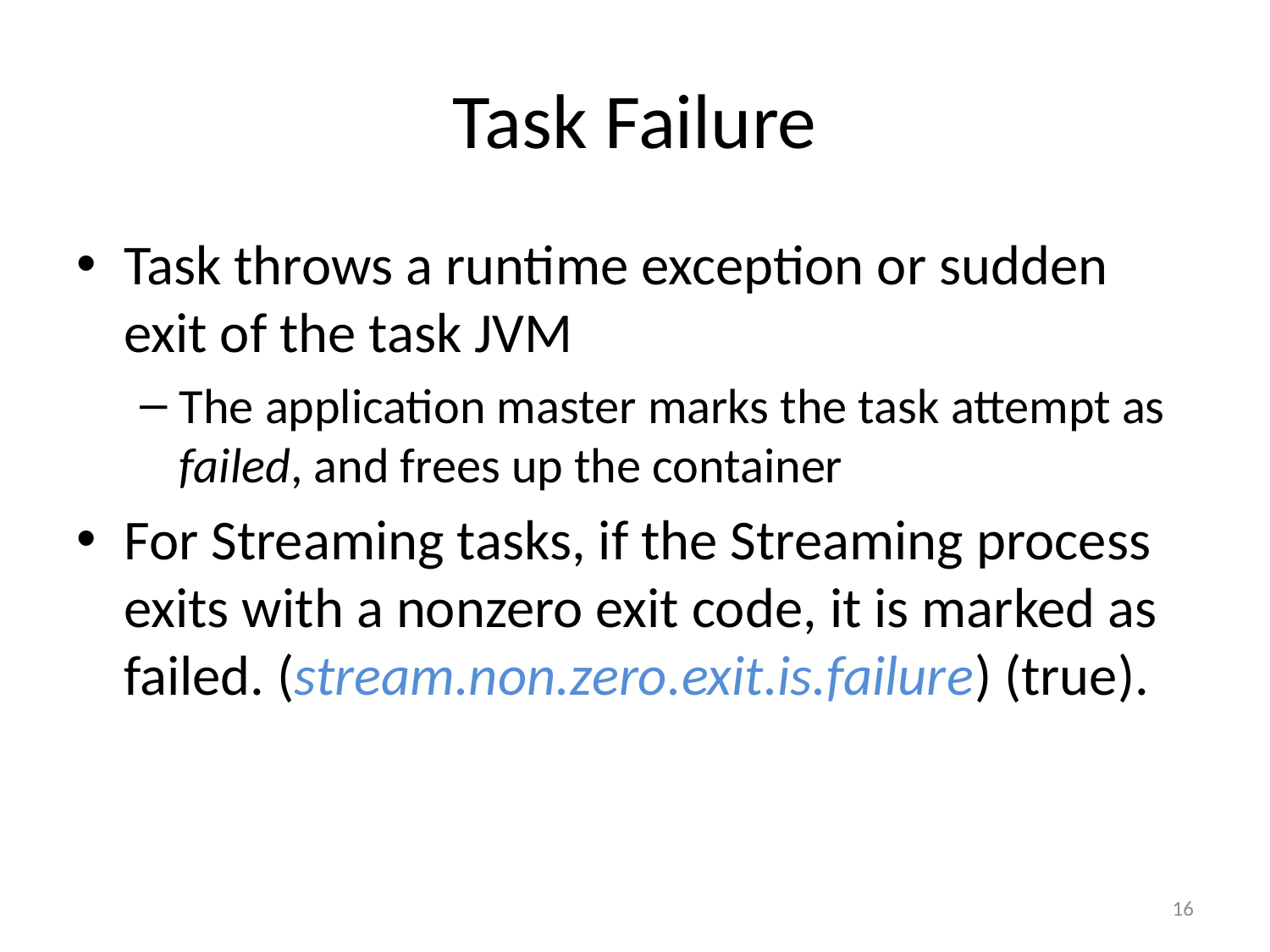

# Task Failure
Task throws a runtime exception or sudden exit of the task JVM
The application master marks the task attempt as failed, and frees up the container
For Streaming tasks, if the Streaming process exits with a nonzero exit code, it is marked as failed. (stream.non.zero.exit.is.failure) (true).

16